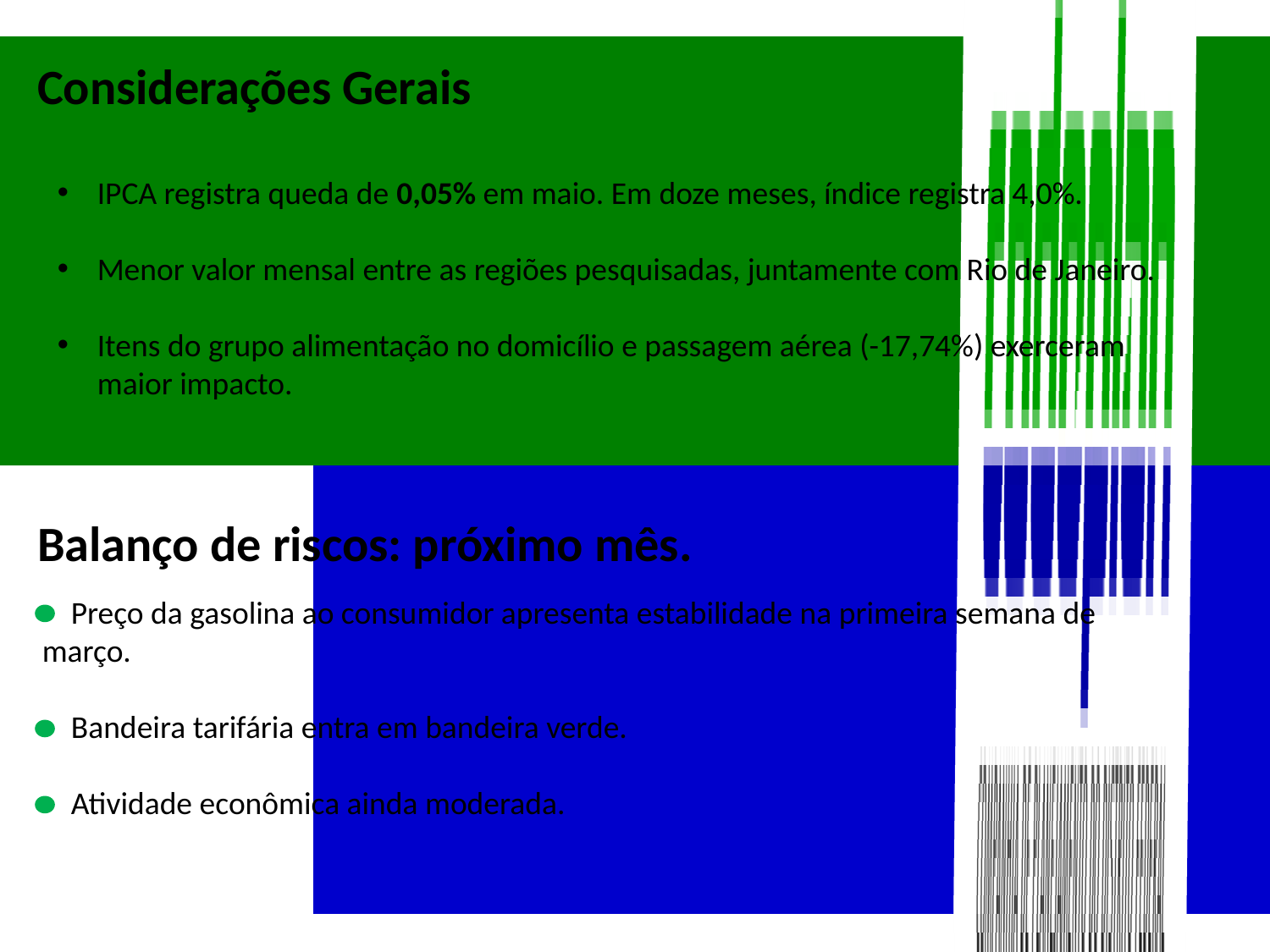

Considerações Gerais
IPCA registra queda de 0,05% em maio. Em doze meses, índice registra 4,0%.

Menor valor mensal entre as regiões pesquisadas, juntamente com Rio de Janeiro.

Itens do grupo alimentação no domicílio e passagem aérea (-17,74%) exerceram maior impacto.

Balanço de riscos: próximo mês.
    Preço da gasolina ao consumidor apresenta estabilidade na primeira semana de março.

    Bandeira tarifária entra em bandeira verde.

    Atividade econômica ainda moderada.